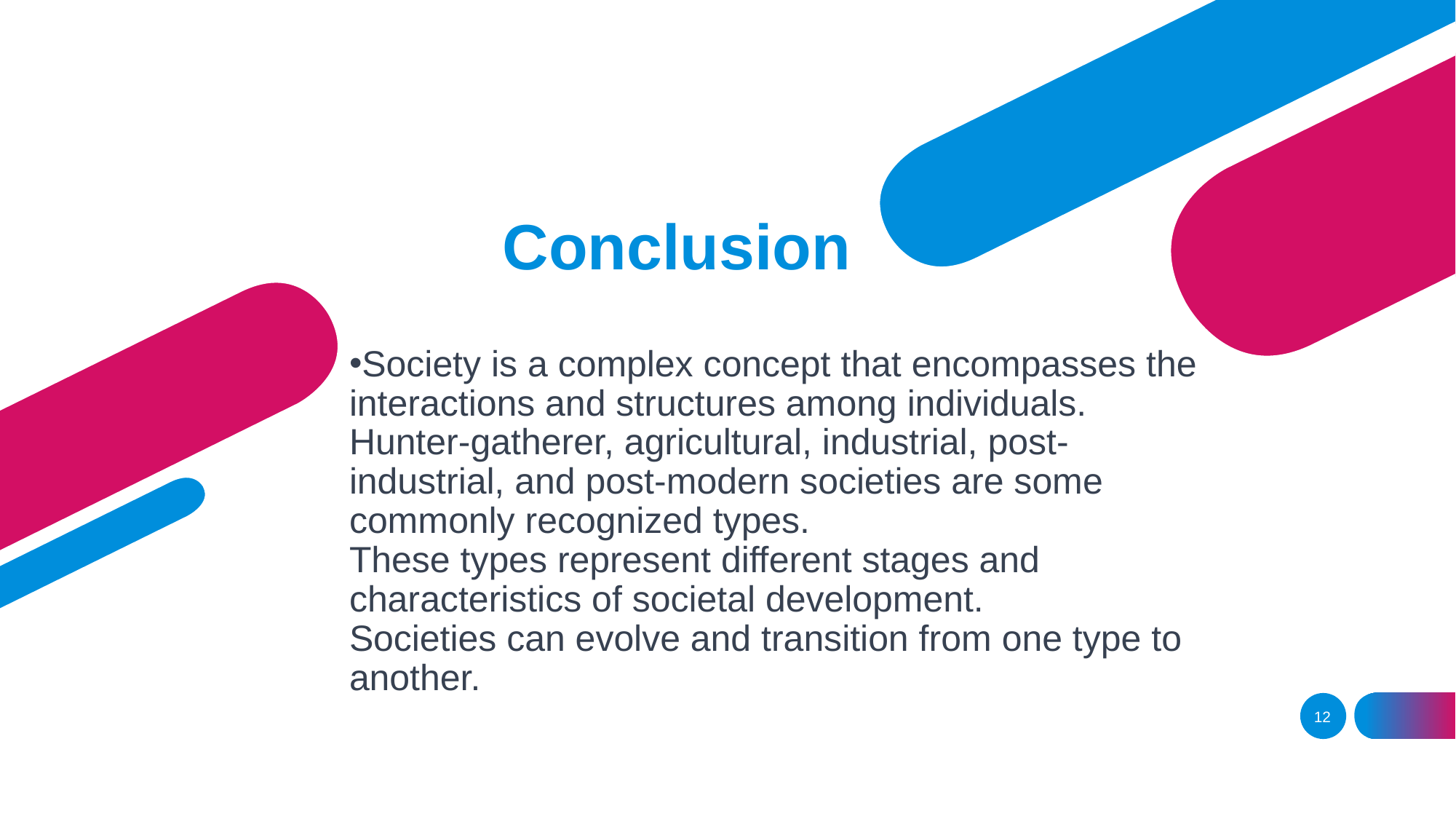

Conclusion
# Society is a complex concept that encompasses the interactions and structures among individuals. Hunter-gatherer, agricultural, industrial, post-industrial, and post-modern societies are some commonly recognized types. These types represent different stages and characteristics of societal development. Societies can evolve and transition from one type to another.
12